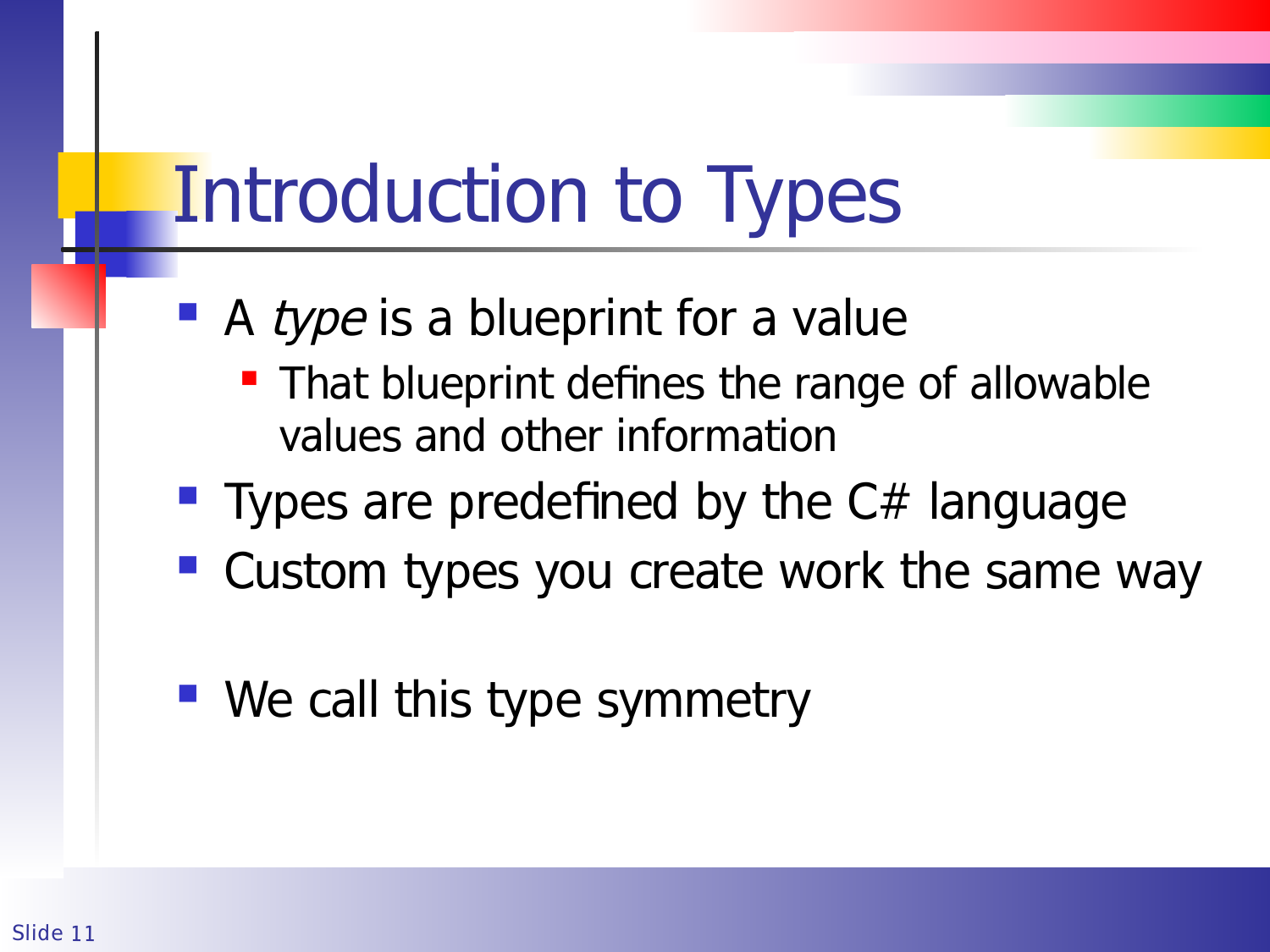

# Introduction to Types
A type is a blueprint for a value
That blueprint defines the range of allowable values and other information
Types are predefined by the C# language
Custom types you create work the same way
We call this type symmetry